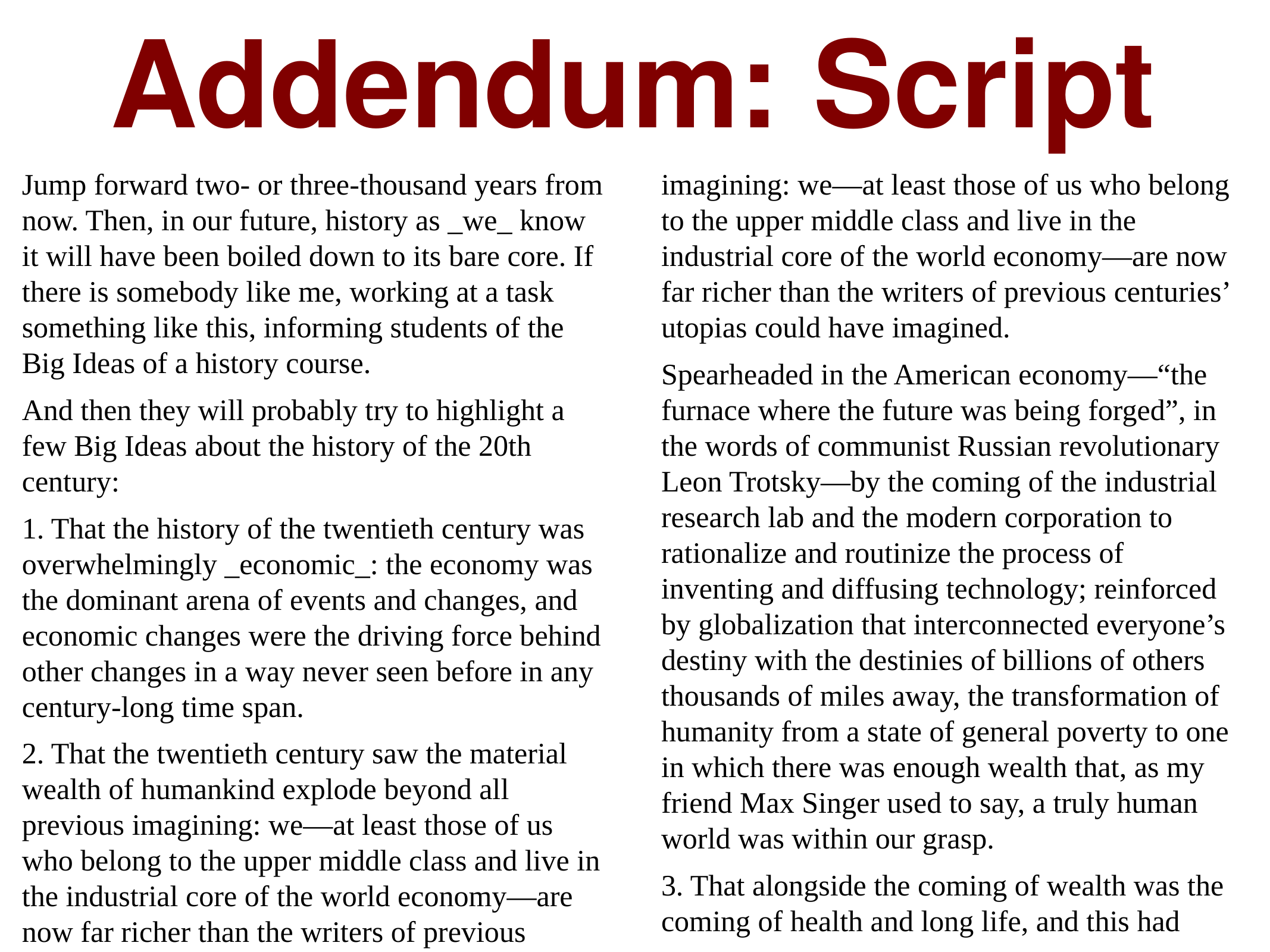

Addendum: Script
Jump forward two- or three-thousand years from now. Then, in our future, history as _we_ know it will have been boiled down to its bare core. If there is somebody like me, working at a task something like this, informing students of the Big Ideas of a history course.
And then they will probably try to highlight a few Big Ideas about the history of the 20th century:
1. That the history of the twentieth century was overwhelmingly _economic_: the economy was the dominant arena of events and changes, and economic changes were the driving force behind other changes in a way never seen before in any century-long time span.
2. That the twentieth century saw the material wealth of humankind explode beyond all previous imagining: we—at least those of us who belong to the upper middle class and live in the industrial core of the world economy—are now far richer than the writers of previous
imagining: we—at least those of us who belong to the upper middle class and live in the industrial core of the world economy—are now far richer than the writers of previous centuries’ utopias could have imagined.
Spearheaded in the American economy—“the furnace where the future was being forged”, in the words of communist Russian revolutionary Leon Trotsky—by the coming of the industrial research lab and the modern corporation to rationalize and routinize the process of inventing and diffusing technology; reinforced by globalization that interconnected everyone’s destiny with the destinies of billions of others thousands of miles away, the transformation of humanity from a state of general poverty to one in which there was enough wealth that, as my friend Max Singer used to say, a truly human world was within our grasp.
3. That alongside the coming of wealth was the coming of health and long life, and this had